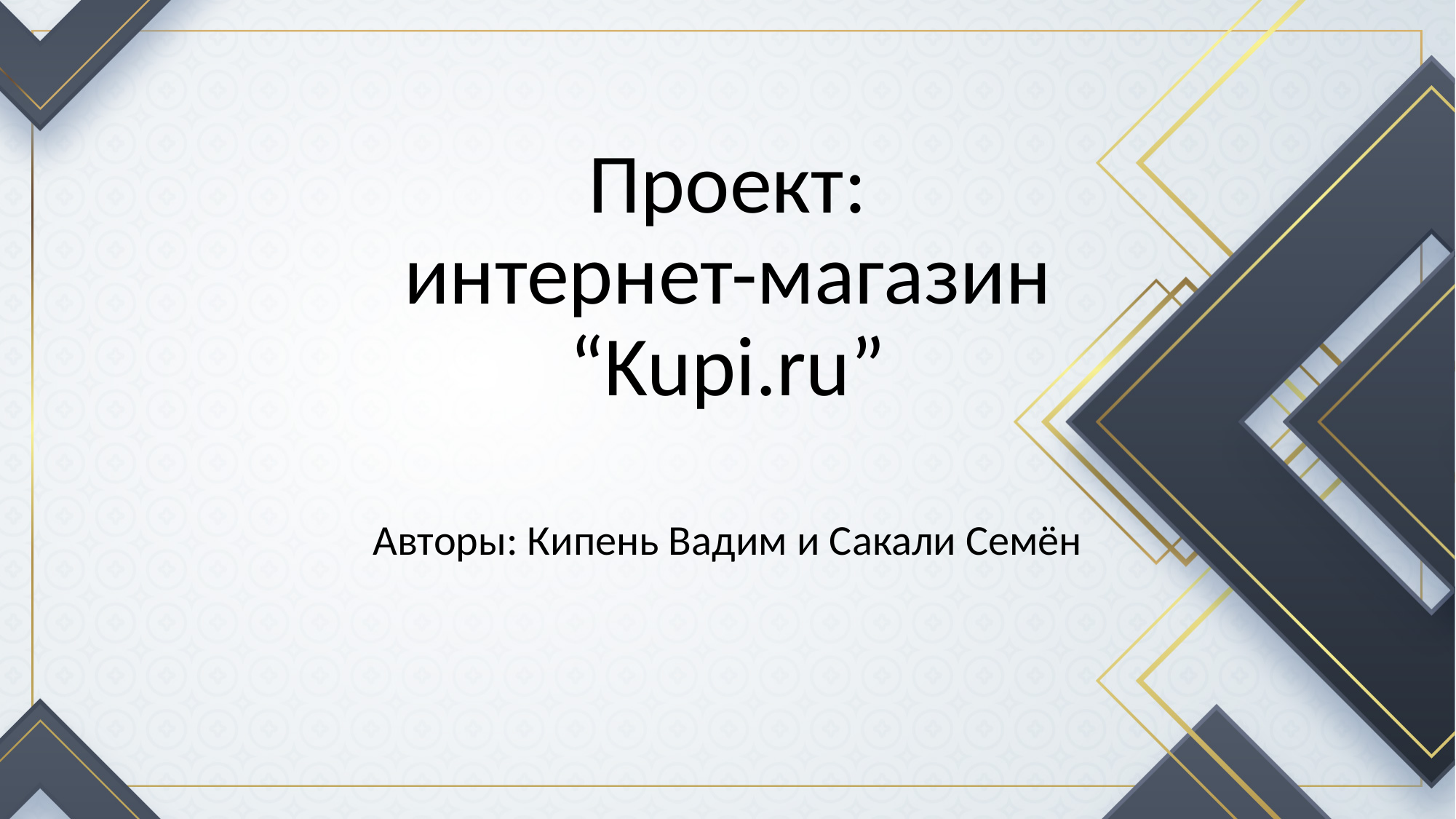

# Проект: интернет-магазин “Kupi.ru”
Авторы: Кипень Вадим и Сакали Семён